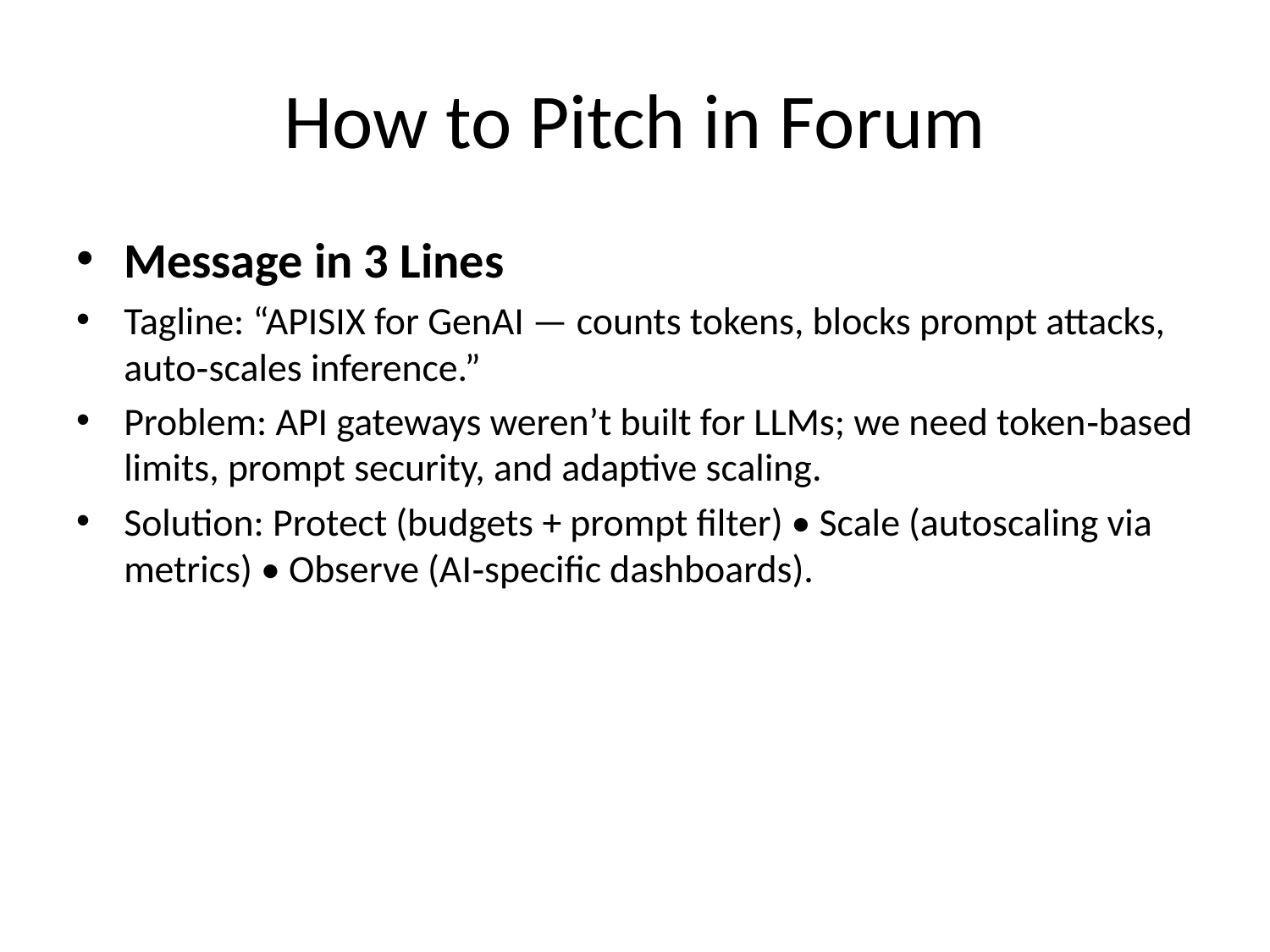

# How to Pitch in Forum
Message in 3 Lines
Tagline: “APISIX for GenAI — counts tokens, blocks prompt attacks, auto‑scales inference.”
Problem: API gateways weren’t built for LLMs; we need token‑based limits, prompt security, and adaptive scaling.
Solution: Protect (budgets + prompt filter) • Scale (autoscaling via metrics) • Observe (AI‑specific dashboards).